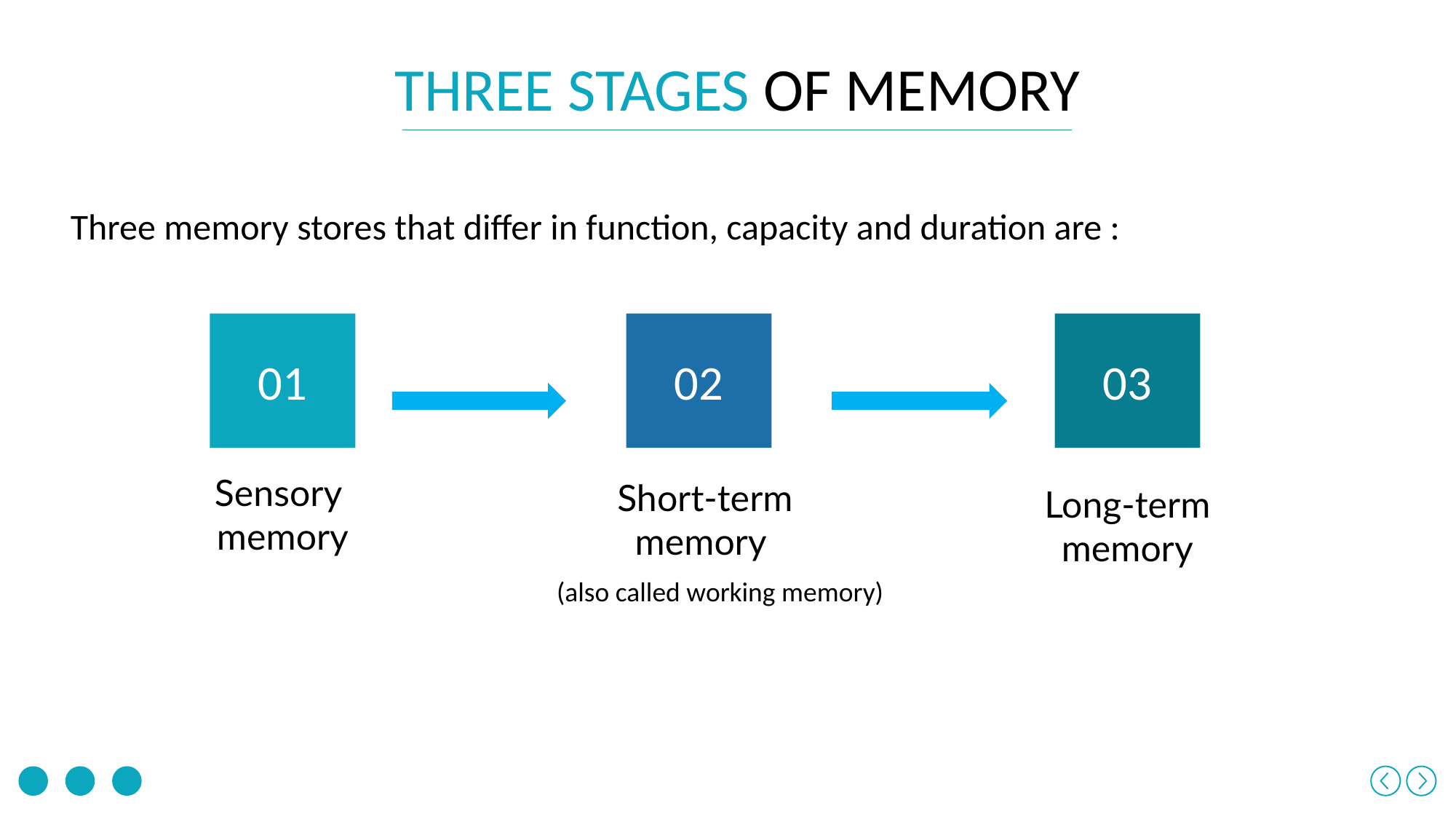

THREE STAGES OF MEMORY
Three memory stores that differ in function, capacity and duration are :

01
02
03

Sensory
memory
Short-term
memory
Long-term
memory

(also called working memory)